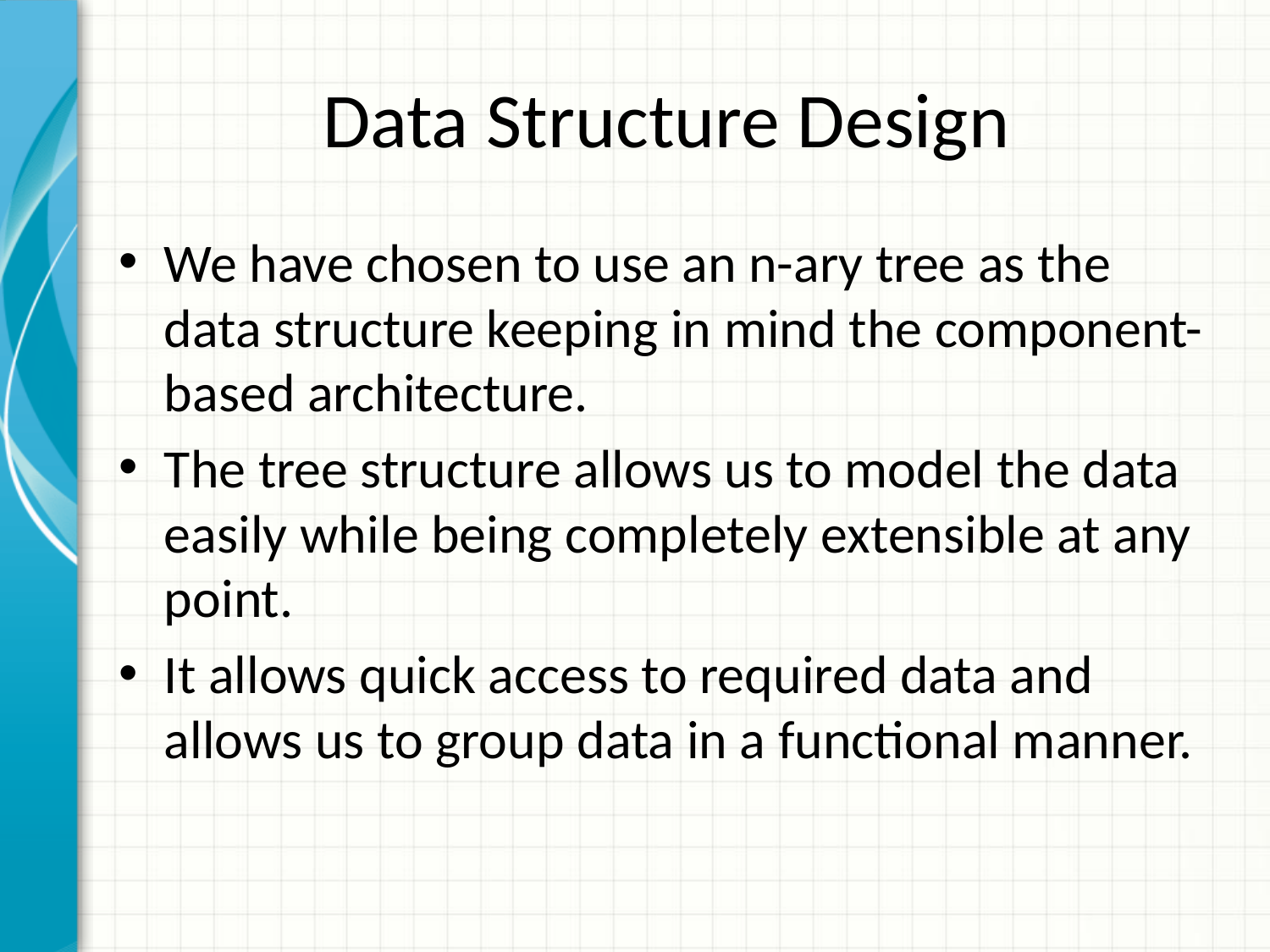

# Data Structure Design
We have chosen to use an n-ary tree as the data structure keeping in mind the component-based architecture.
The tree structure allows us to model the data easily while being completely extensible at any point.
It allows quick access to required data and allows us to group data in a functional manner.